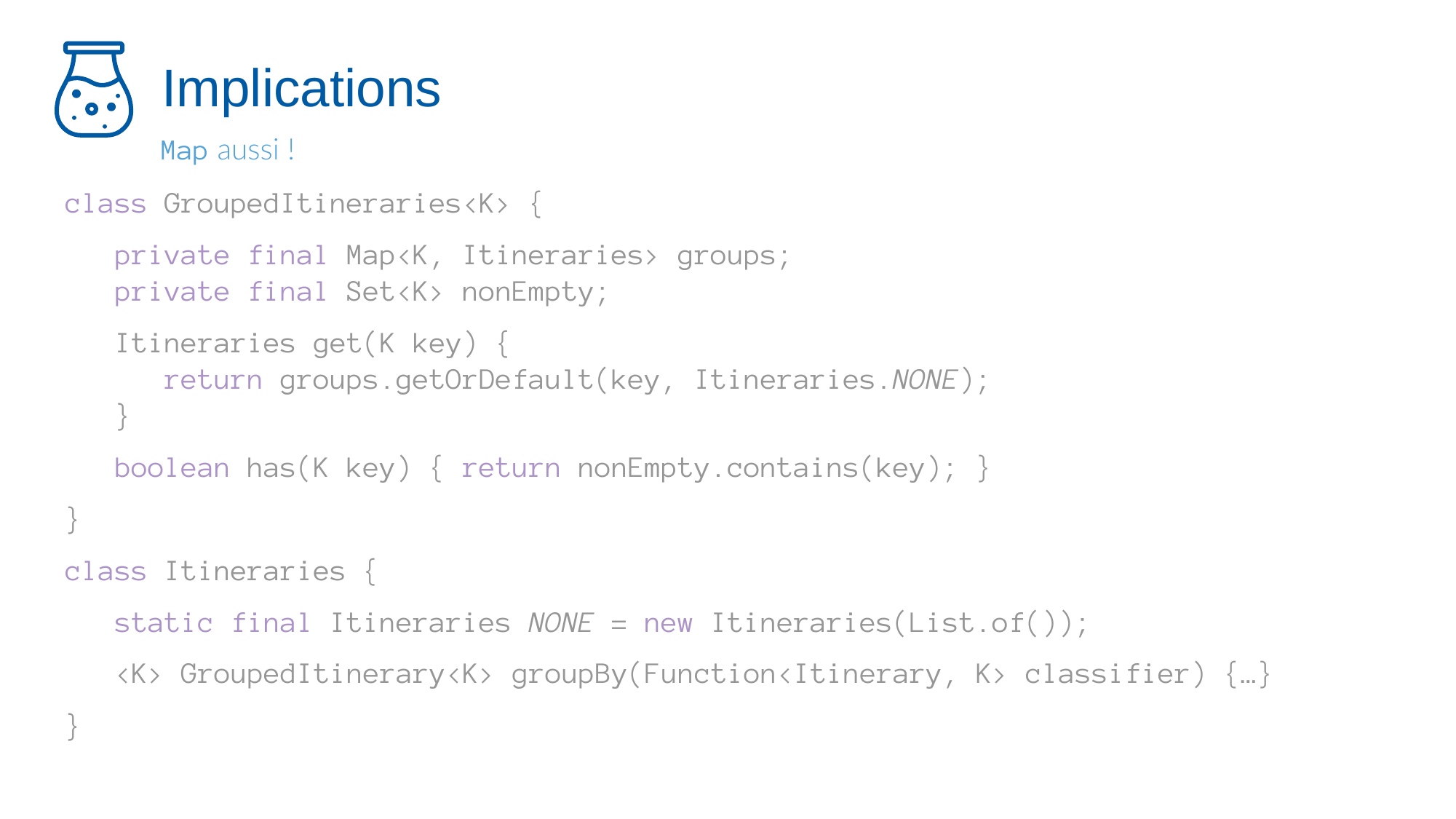

# Implications
Map aussi !
class GroupedItineraries<K> {
   private final Map<K, Itineraries> groups;
   private final Set<K> nonEmpty;
   Itineraries get(K key) {
      return groups.getOrDefault(key, Itineraries.NONE);
   }
   boolean has(K key) { return nonEmpty.contains(key); }
}
class Itineraries {
   static final Itineraries NONE = new Itineraries(List.of());
   <K> GroupedItinerary<K> groupBy(Function<Itinerary, K> classifier) {…}
}